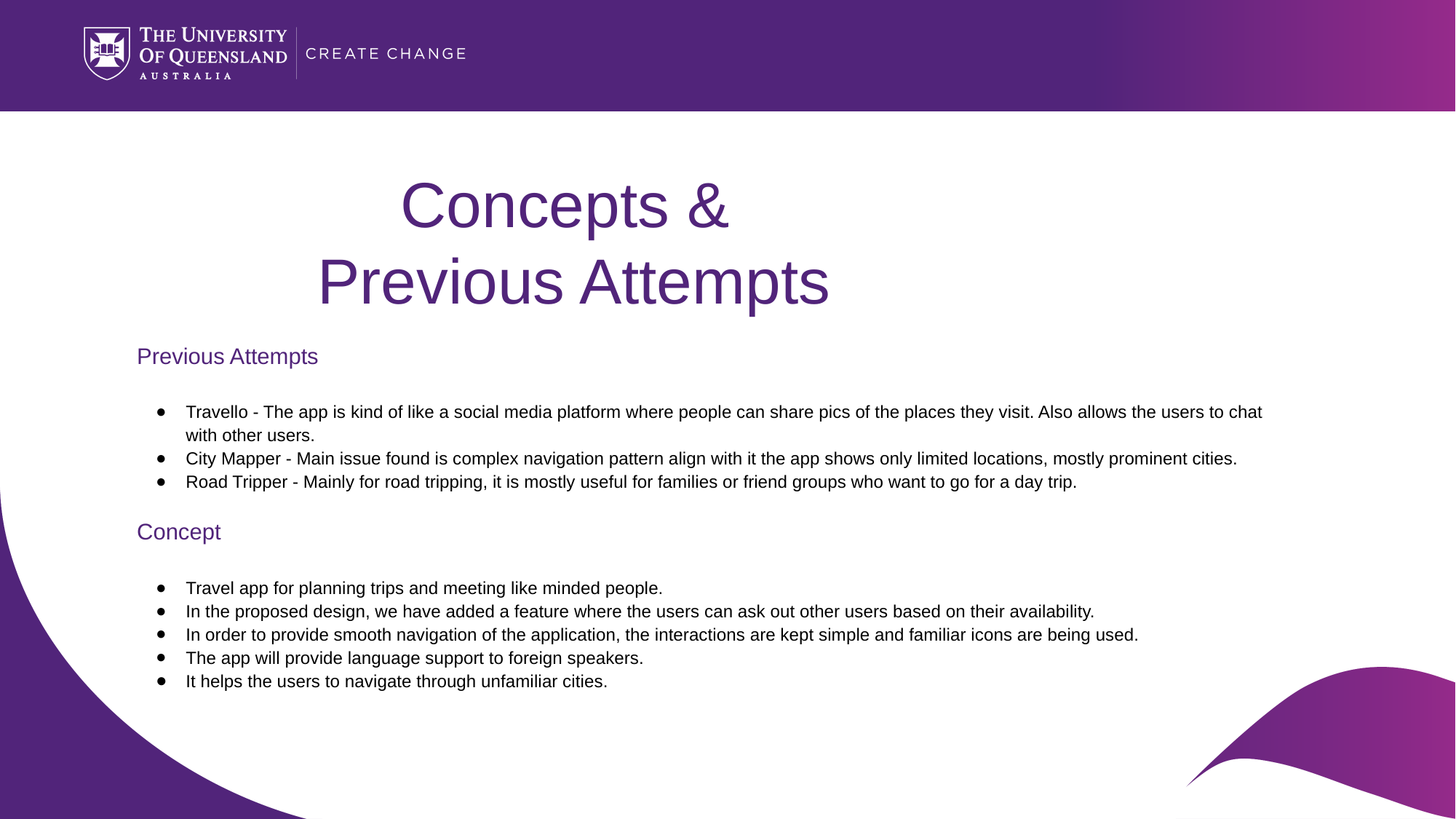

Concepts &
Previous Attempts
Previous Attempts

Travello - The app is kind of like a social media platform where people can share pics of the places they visit. Also allows the users to chat with other users.
City Mapper - Main issue found is complex navigation pattern align with it the app shows only limited locations, mostly prominent cities.
Road Tripper - Mainly for road tripping, it is mostly useful for families or friend groups who want to go for a day trip.

Concept

Travel app for planning trips and meeting like minded people.
In the proposed design, we have added a feature where the users can ask out other users based on their availability.
In order to provide smooth navigation of the application, the interactions are kept simple and familiar icons are being used.
The app will provide language support to foreign speakers.
It helps the users to navigate through unfamiliar cities.